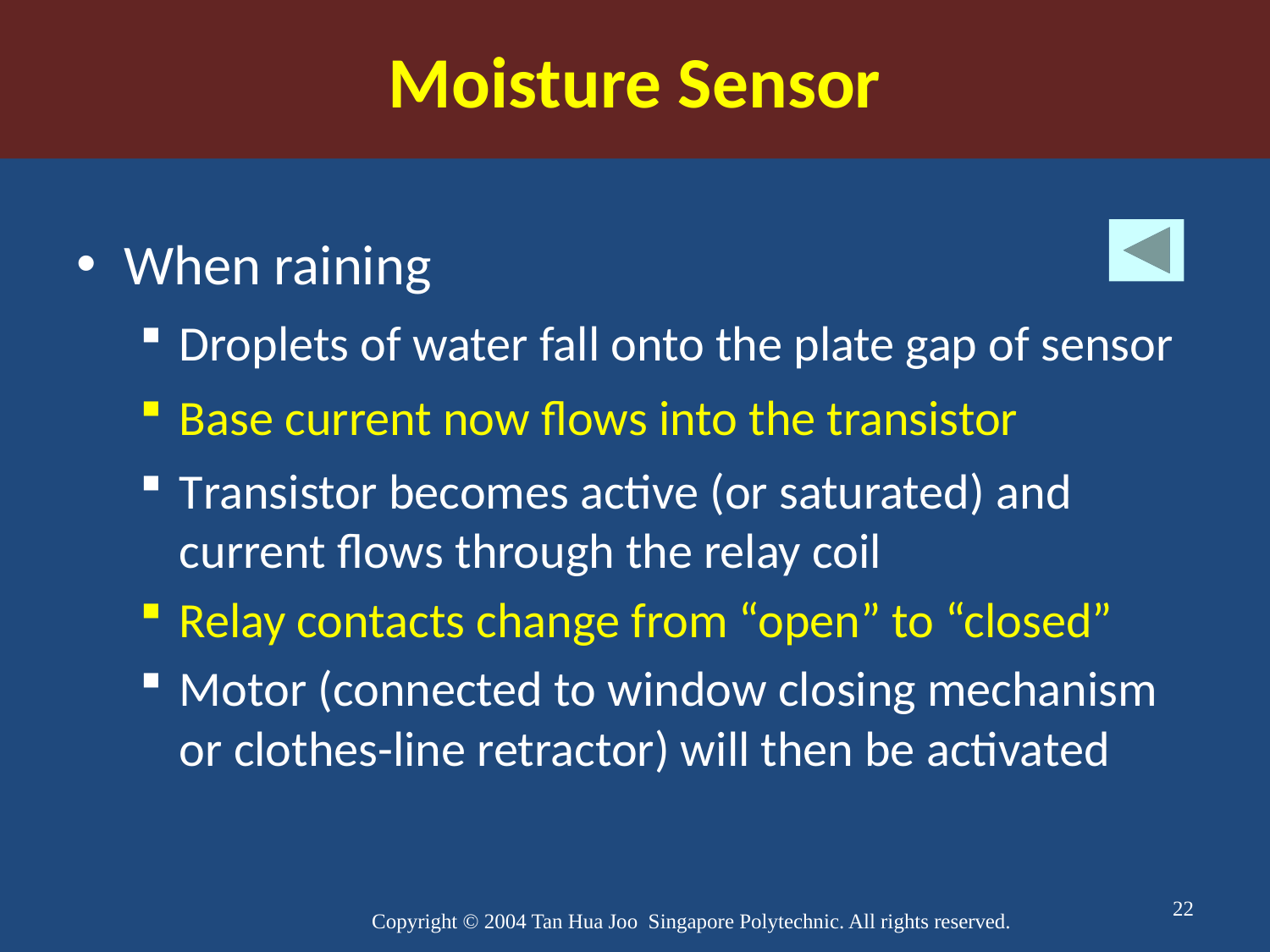

Moisture Sensor

When raining
Droplets of water fall onto the plate gap of sensor
Base current now flows into the transistor
Transistor becomes active (or saturated) and current flows through the relay coil
Relay contacts change from “open” to “closed”
Motor (connected to window closing mechanism or clothes-line retractor) will then be activated
22
Copyright © 2004 Tan Hua Joo  Singapore Polytechnic. All rights reserved.